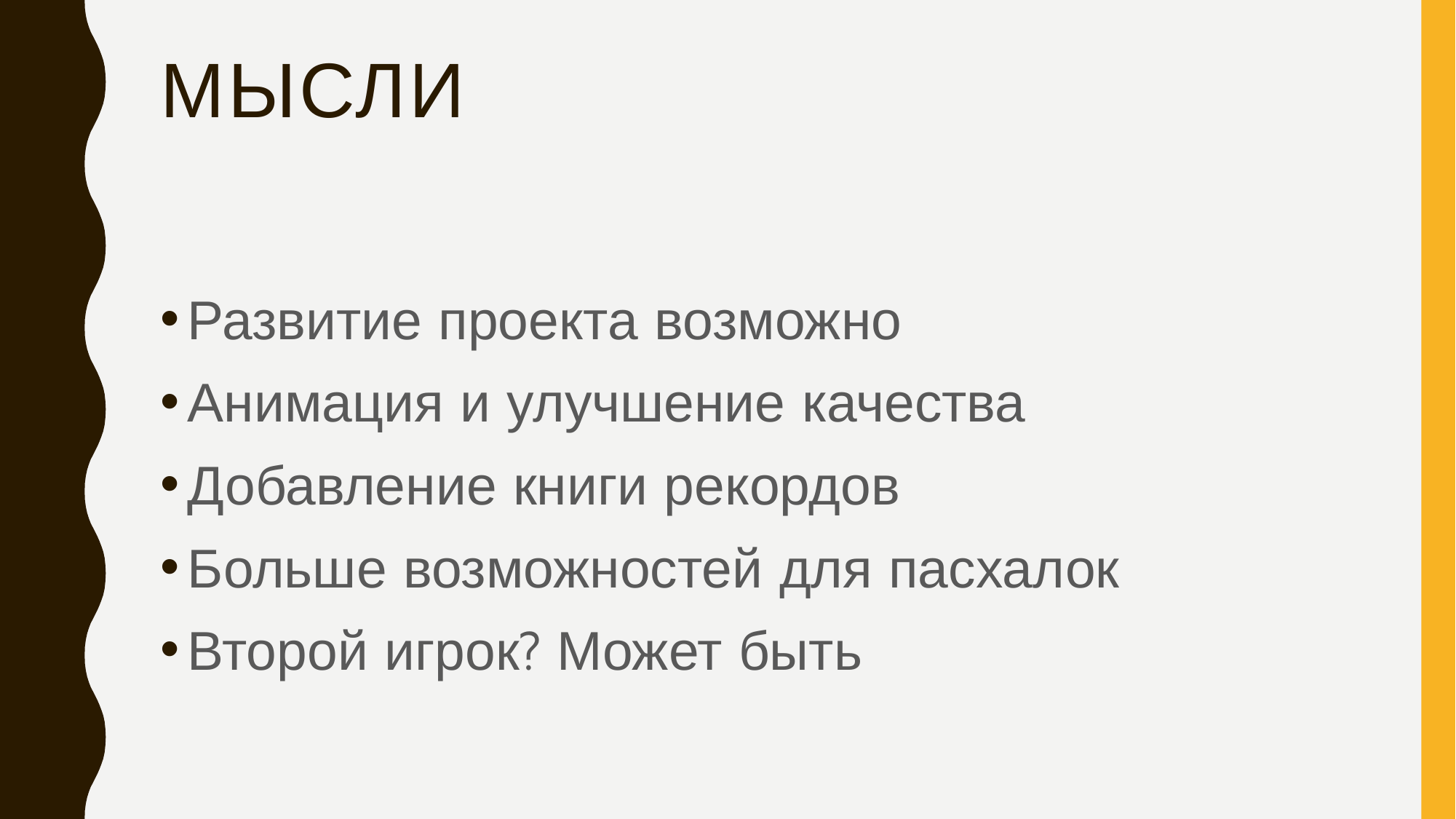

# мысли
Развитие проекта возможно
Анимация и улучшение качества
Добавление книги рекордов
Больше возможностей для пасхалок
Второй игрок? Может быть